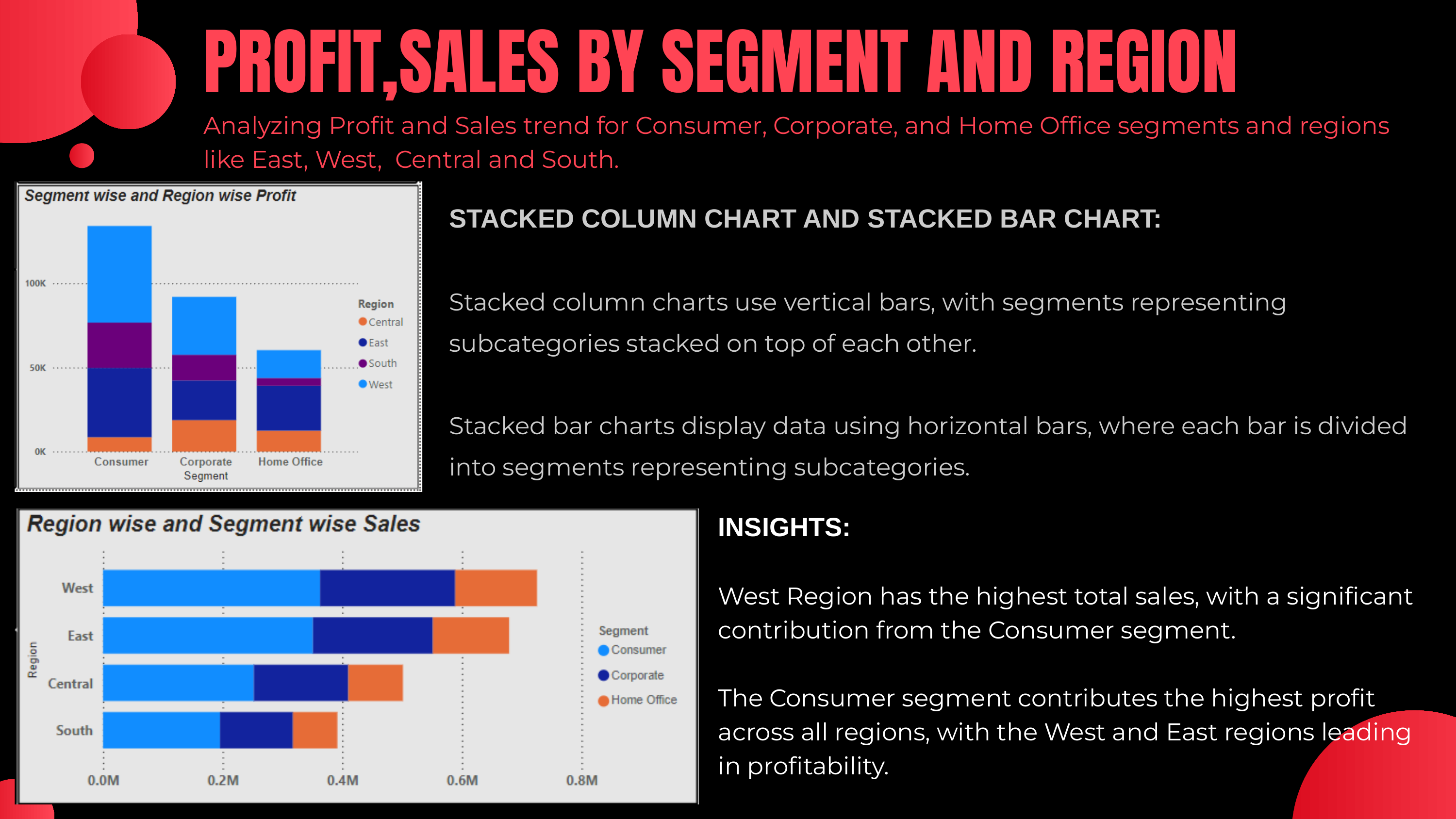

PROFIT,SALES BY SEGMENT AND REGION

Analyzing Profit and Sales trend for Consumer, Corporate, and Home Office segments and regions like East, West,  Central and South.

STACKED COLUMN CHART AND STACKED BAR CHART:

Stacked column charts use vertical bars, with segments representing subcategories stacked on top of each other.

Stacked bar charts display data using horizontal bars, where each bar is divided into segments representing subcategories.
INSIGHTS:

West Region has the highest total sales, with a significant contribution from the Consumer segment.

The Consumer segment contributes the highest profit across all regions, with the West and East regions leading in profitability.